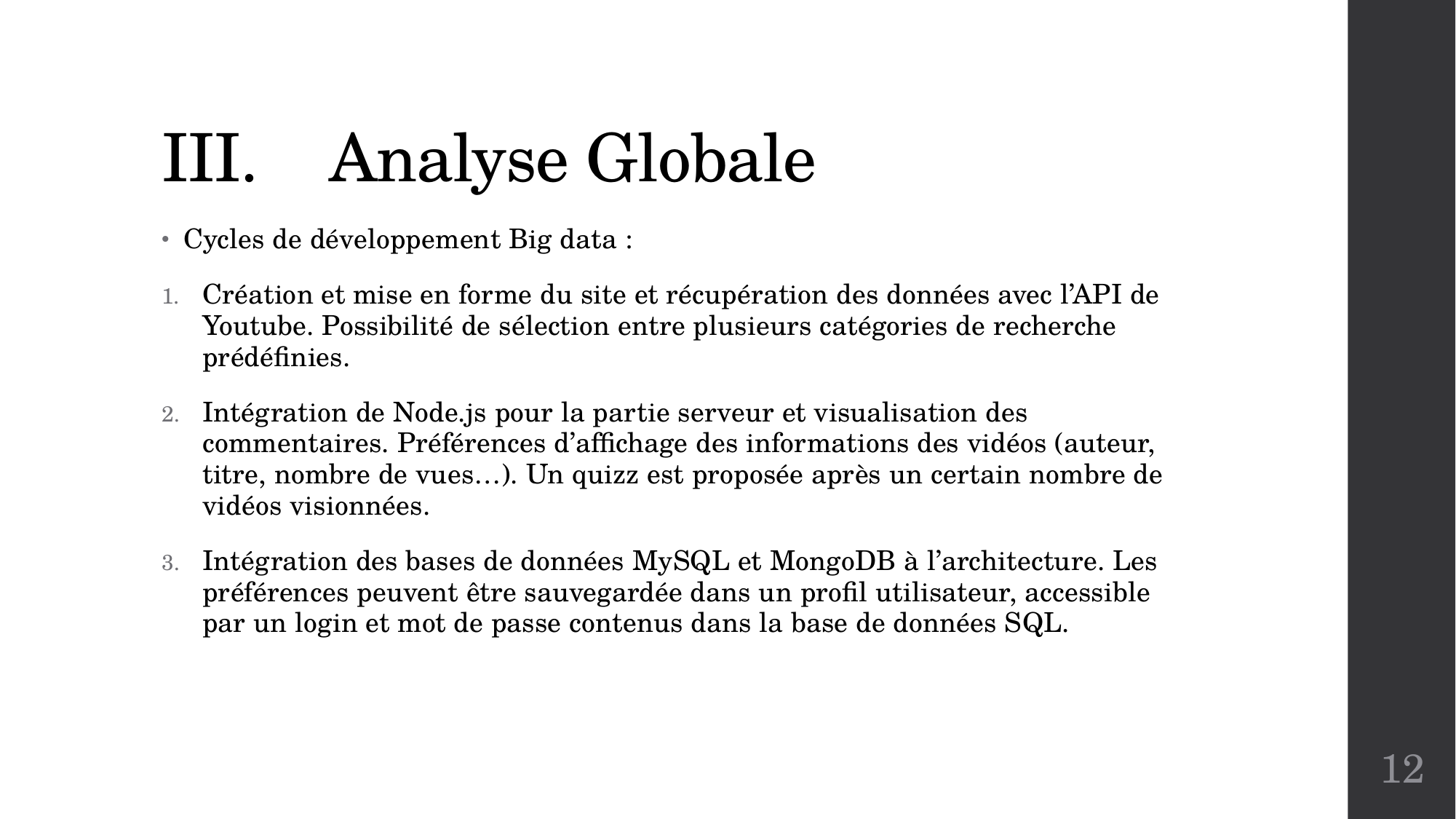

# III.    Analyse Globale
Cycles de développement Big data :
Création et mise en forme du site et récupération des données avec l’API de Youtube. Possibilité de sélection entre plusieurs catégories de recherche prédéfinies.
Intégration de Node.js pour la partie serveur et visualisation des commentaires. Préférences d’affichage des informations des vidéos (auteur, titre, nombre de vues…). Un quizz est proposée après un certain nombre de vidéos visionnées.
Intégration des bases de données MySQL et MongoDB à l’architecture. Les préférences peuvent être sauvegardée dans un profil utilisateur, accessible par un login et mot de passe contenus dans la base de données SQL.

12